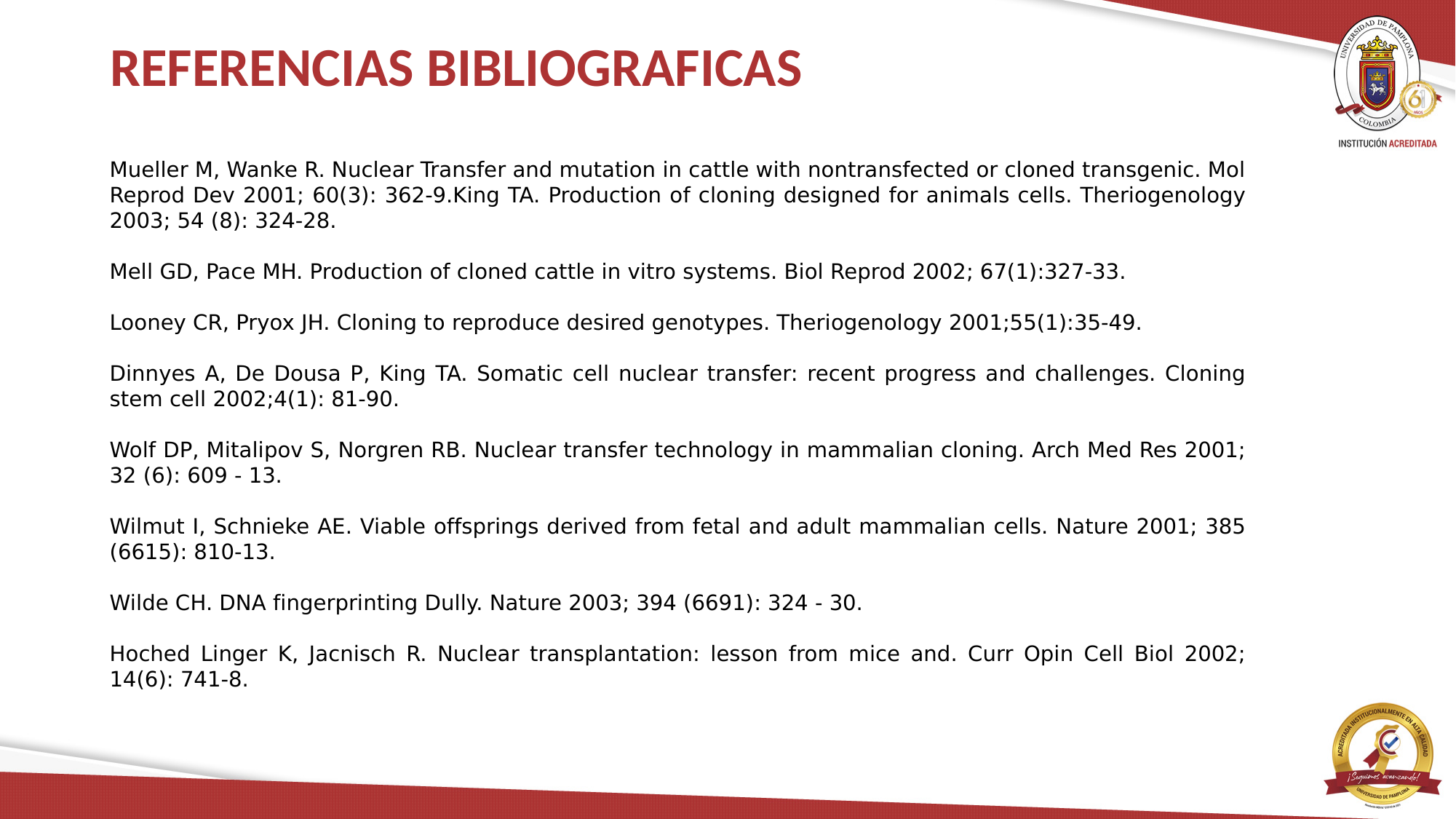

# REFERENCIAS BIBLIOGRAFICAS
Mueller M, Wanke R. Nuclear Transfer and mutation in cattle with nontransfected or cloned transgenic. Mol Reprod Dev 2001; 60(3): 362-9.King TA. Production of cloning designed for animals cells. Theriogenology 2003; 54 (8): 324-28.

Mell GD, Pace MH. Production of cloned cattle in vitro systems. Biol Reprod 2002; 67(1):327-33.

Looney CR, Pryox JH. Cloning to reproduce desired genotypes. Theriogenology 2001;55(1):35-49.

Dinnyes A, De Dousa P, King TA. Somatic cell nuclear transfer: recent progress and challenges. Cloning stem cell 2002;4(1): 81-90.

Wolf DP, Mitalipov S, Norgren RB. Nuclear transfer technology in mammalian cloning. Arch Med Res 2001; 32 (6): 609 - 13.

Wilmut I, Schnieke AE. Viable offsprings derived from fetal and adult mammalian cells. Nature 2001; 385 (6615): 810-13.

Wilde CH. DNA fingerprinting Dully. Nature 2003; 394 (6691): 324 - 30.

Hoched Linger K, Jacnisch R. Nuclear transplantation: lesson from mice and. Curr Opin Cell Biol 2002; 14(6): 741-8.